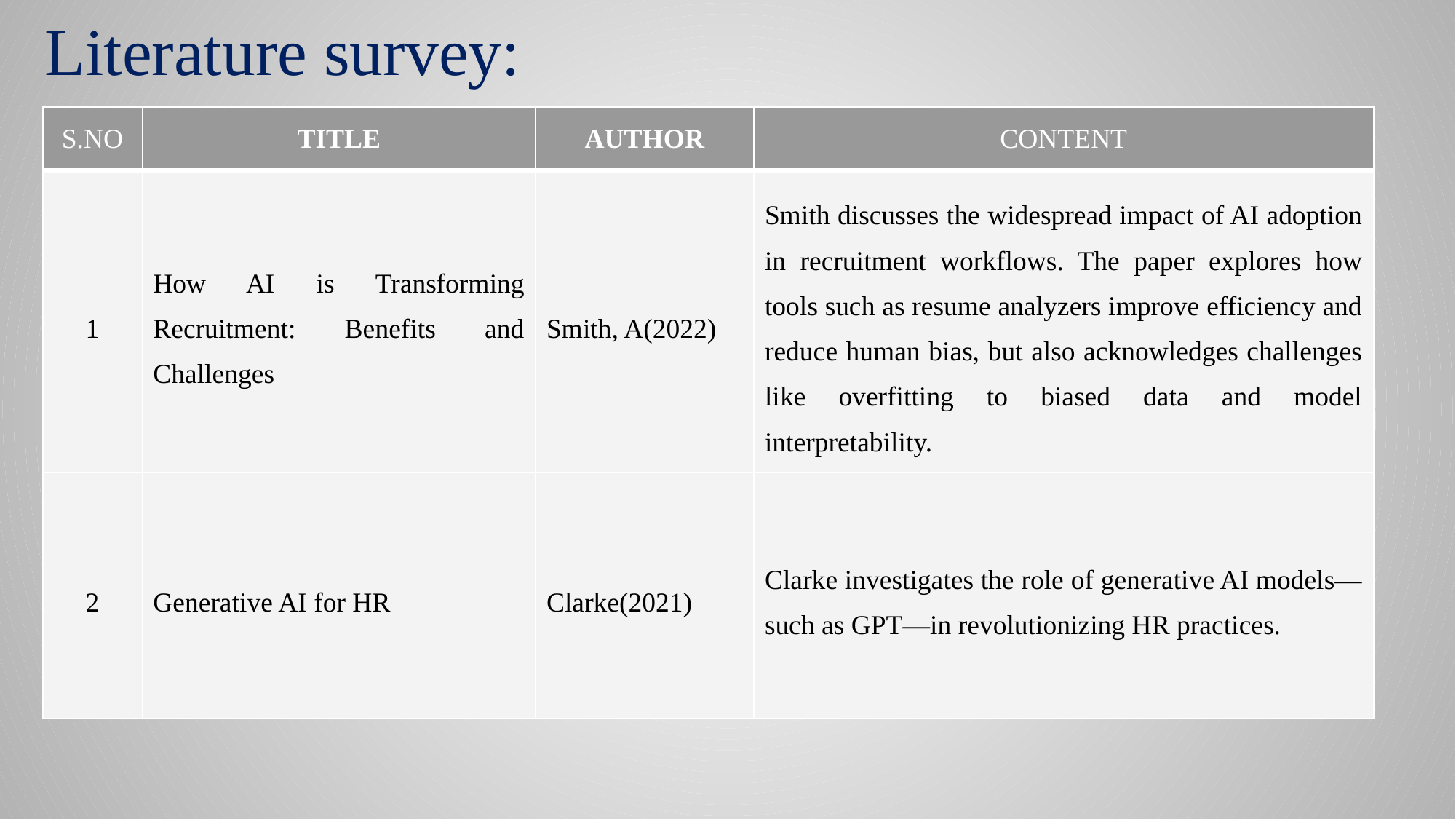

# Literature survey:
| S.NO | TITLE | AUTHOR | CONTENT |
| --- | --- | --- | --- |
| 1 | How AI is Transforming Recruitment: Benefits and Challenges | Smith, A(2022) | Smith discusses the widespread impact of AI adoption in recruitment workflows. The paper explores how tools such as resume analyzers improve efficiency and reduce human bias, but also acknowledges challenges like overfitting to biased data and model interpretability. |
| 2 | Generative AI for HR | Clarke(2021) | Clarke investigates the role of generative AI models—such as GPT—in revolutionizing HR practices. |